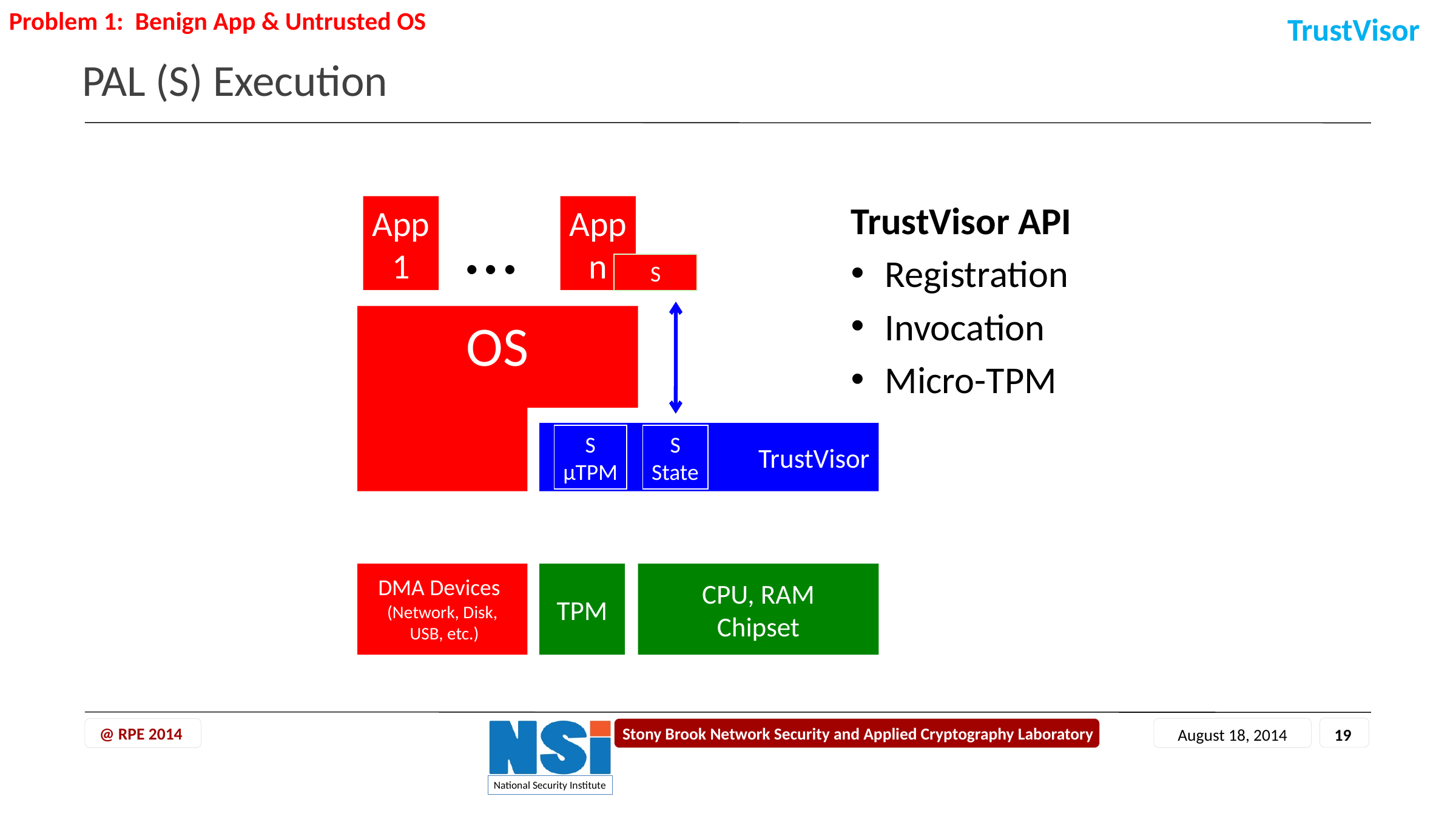

Problem 1:  Benign App & Untrusted OS
TrustVisor
# PAL (S) Execution
TrustVisor API
Registration
Invocation
Micro-TPM
…
App
1
App
n
S
OS

TrustVisor
S
State
S
μTPM
DMA Devices
(Network, Disk,
 USB, etc.)

TPM
CPU, RAM
Chipset